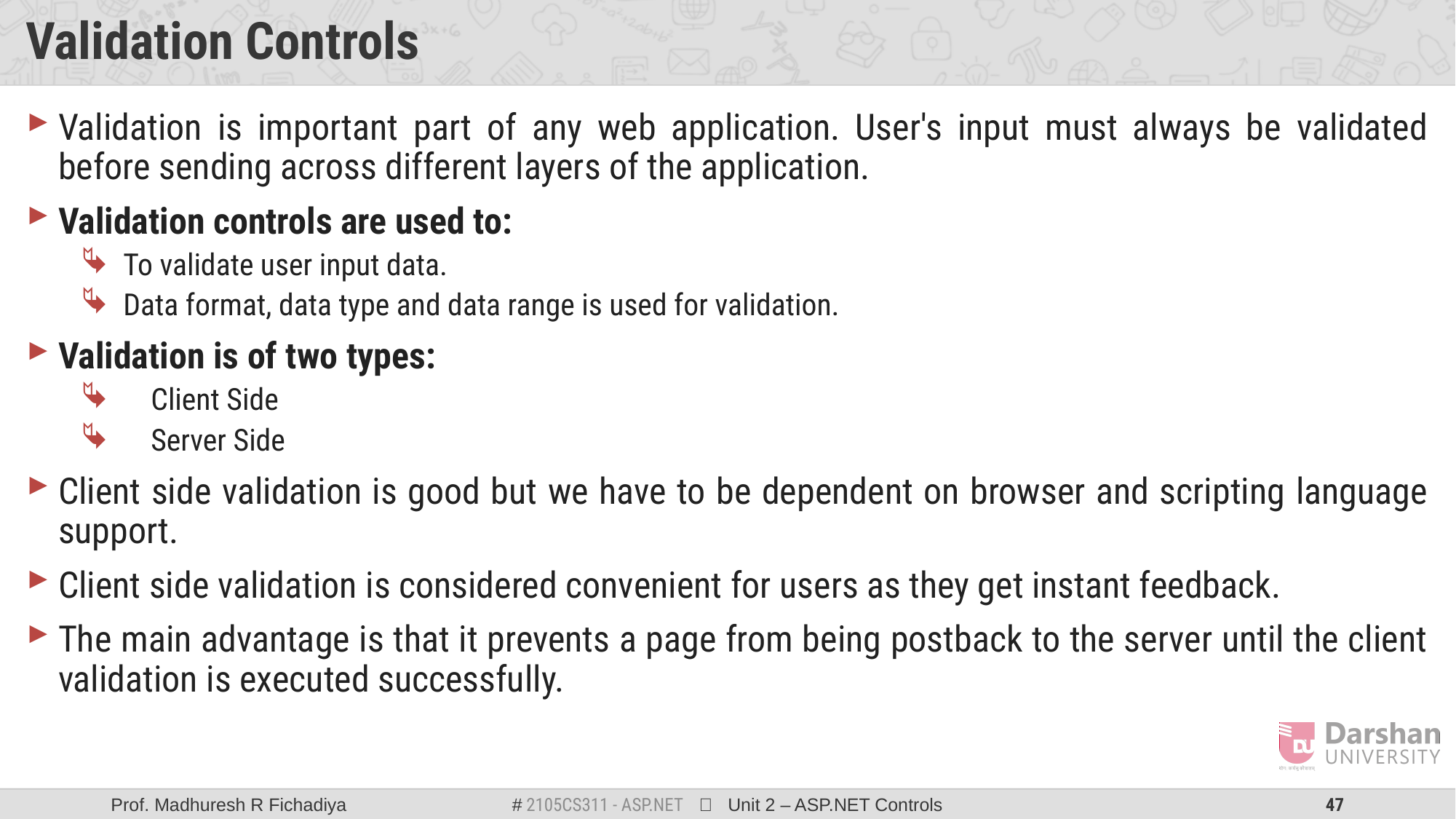

# Validation Controls
Validation is important part of any web application. User's input must always be validated before sending across different layers of the application.
Validation controls are used to:
To validate user input data.
Data format, data type and data range is used for validation.
Validation is of two types:
    Client Side
    Server Side
Client side validation is good but we have to be dependent on browser and scripting language support.
Client side validation is considered convenient for users as they get instant feedback.
The main advantage is that it prevents a page from being postback to the server until the client validation is executed successfully.